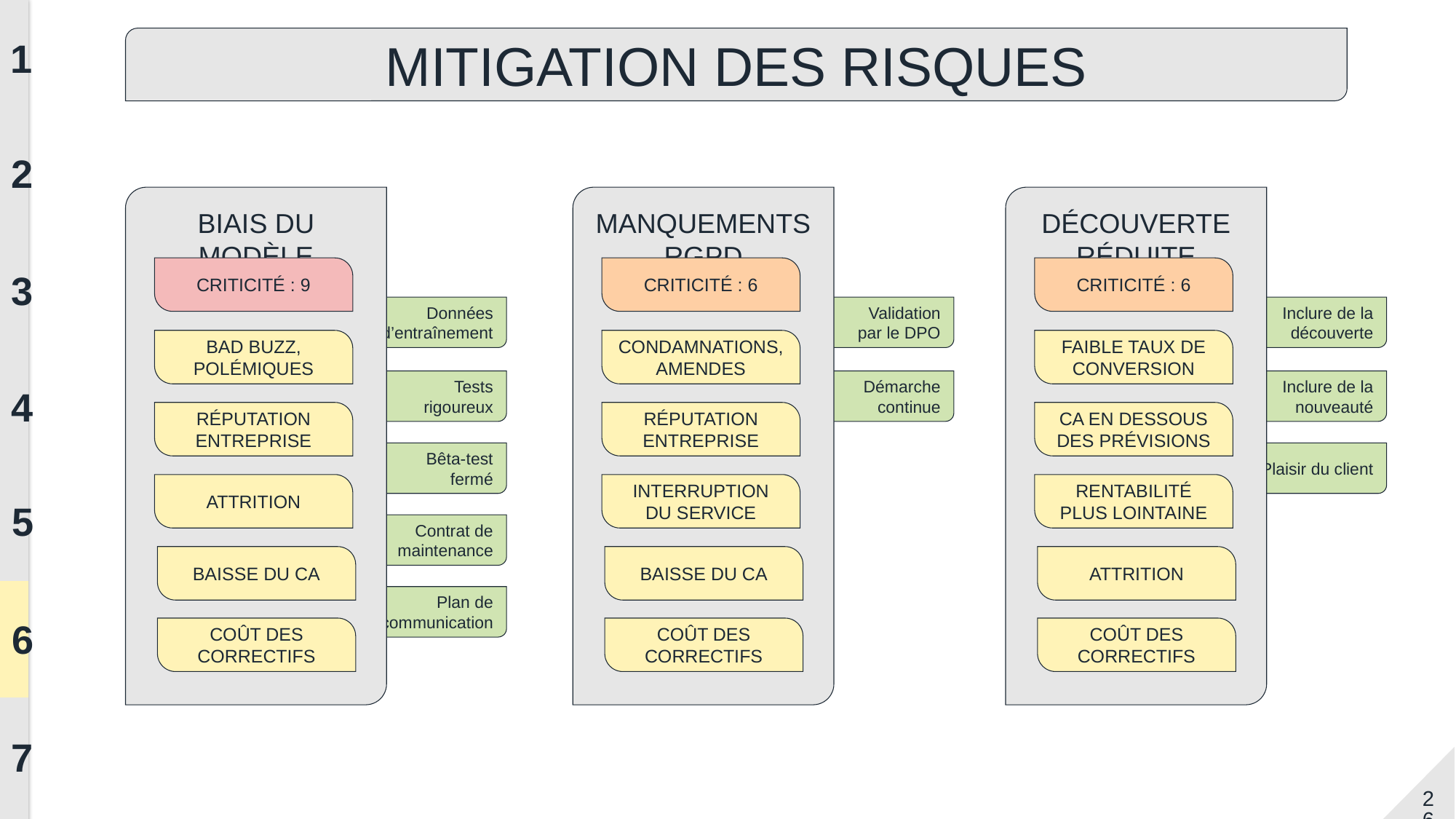

1
MITIGATION DES RISQUES
2
BIAIS DU MODÈLE

MANQUEMENTS RGPD

DÉCOUVERTE RÉDUITE
CRITICITÉ : 9
CRITICITÉ : 6
CRITICITÉ : 6
3
Données d’entraînement
Validation
par le DPO
Inclure de la découverte
BAD BUZZ, POLÉMIQUES
CONDAMNATIONS, AMENDES
FAIBLE TAUX DE CONVERSION
Tests rigoureux
Démarche continue
Inclure de la nouveauté
4
RÉPUTATION ENTREPRISE
RÉPUTATION ENTREPRISE
CA EN DESSOUS DES PRÉVISIONS
Bêta-test fermé
Plaisir du client
ATTRITION
INTERRUPTION DU SERVICE
RENTABILITÉ PLUS LOINTAINE
5
Contrat de maintenance
BAISSE DU CA
BAISSE DU CA
ATTRITION

Plan de communication
6
COÛT DES CORRECTIFS
COÛT DES CORRECTIFS
COÛT DES CORRECTIFS
7

26